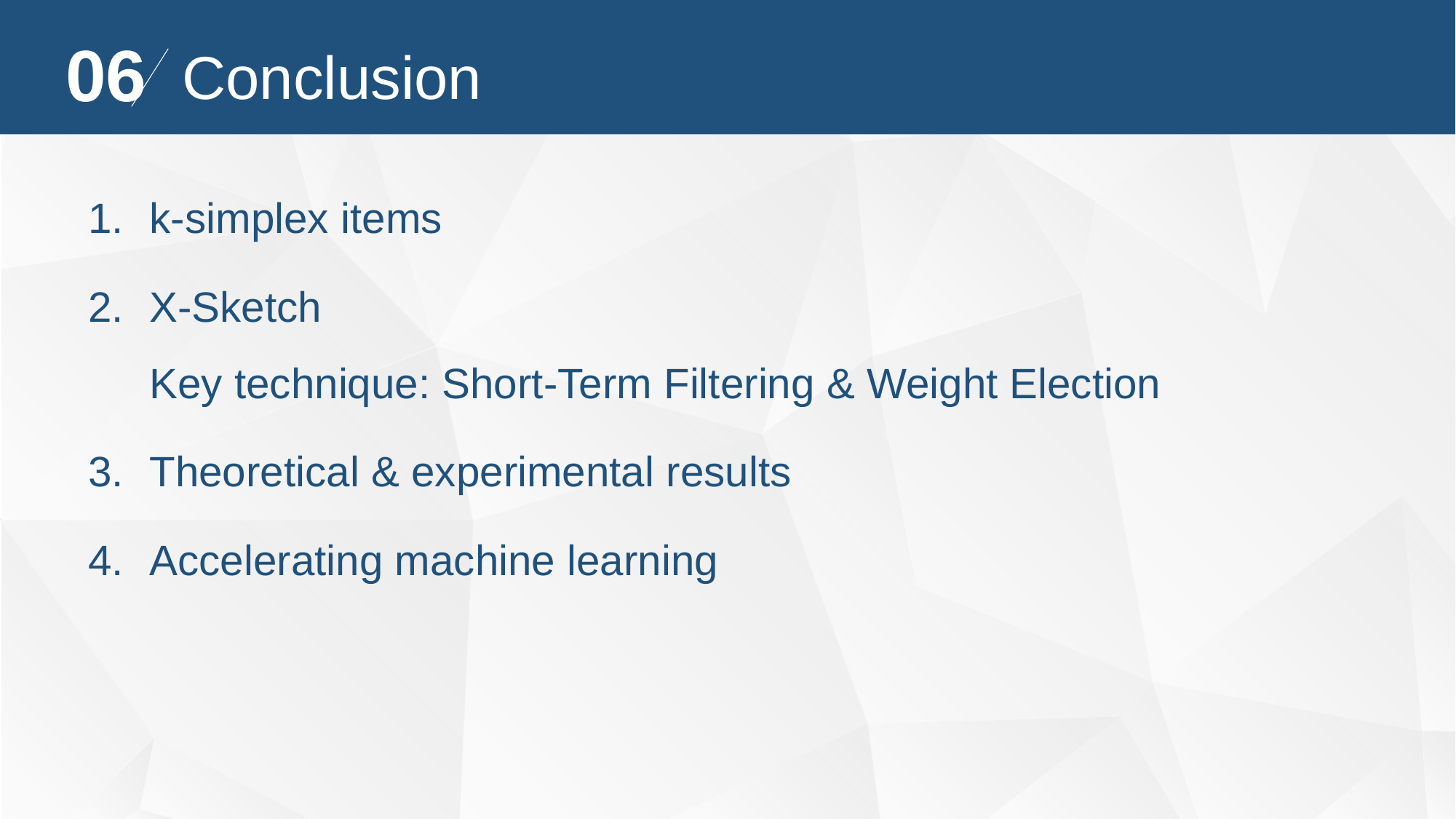

06
Conclusion
k-simplex items
X-Sketch
Key technique: Short-Term Filtering & Weight Election
Theoretical & experimental results
Accelerating machine learning